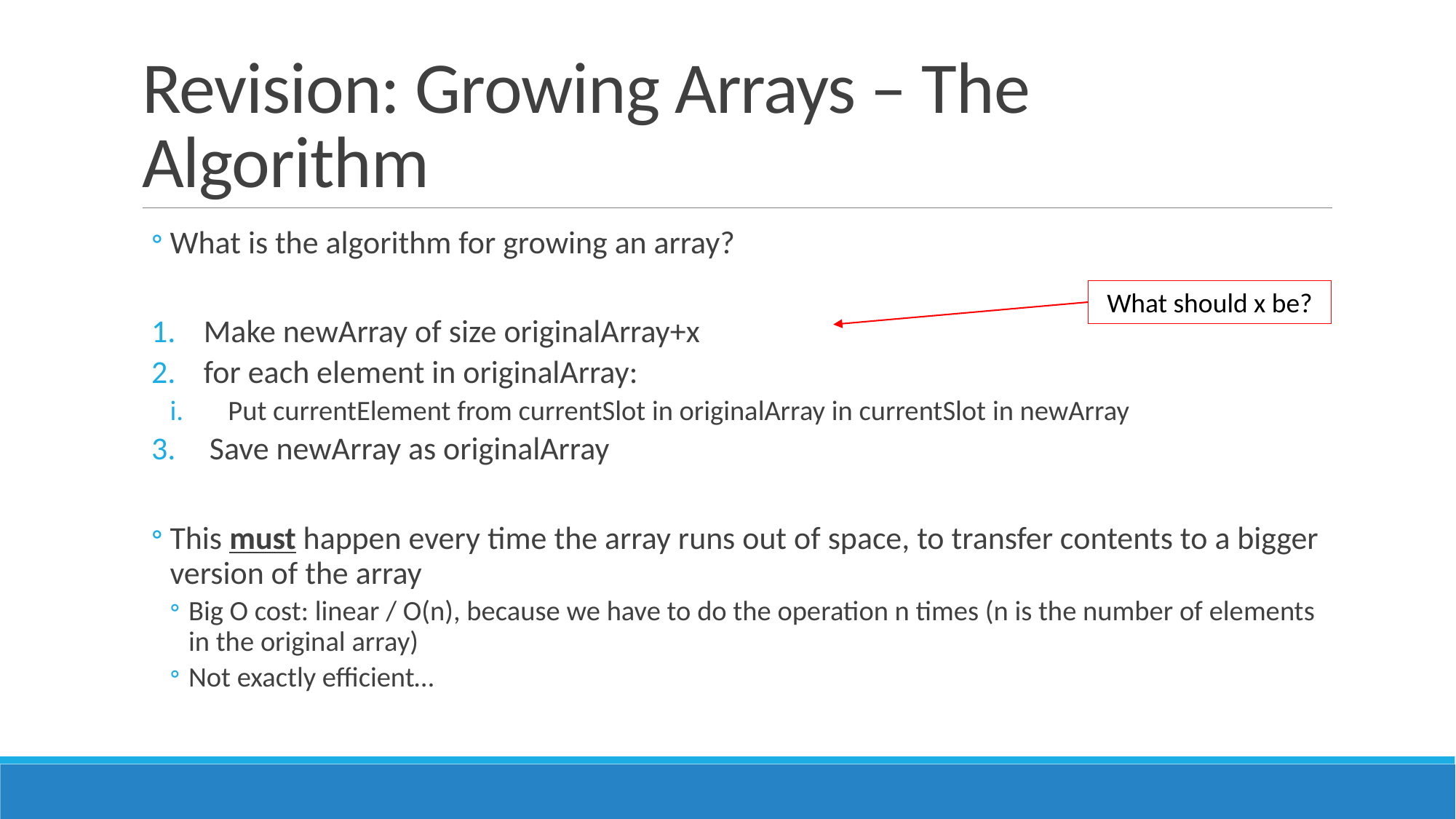

# Revision: Growing Arrays – The Algorithm
What is the algorithm for growing an array?

Make newArray of size originalArray+x
for each element in originalArray:
Put currentElement from currentSlot in originalArray in currentSlot in newArray
Save newArray as originalArray

This must happen every time the array runs out of space, to transfer contents to a bigger version of the array
Big O cost: linear / O(n), because we have to do the operation n times (n is the number of elements in the original array)
Not exactly efficient…

What should x be?